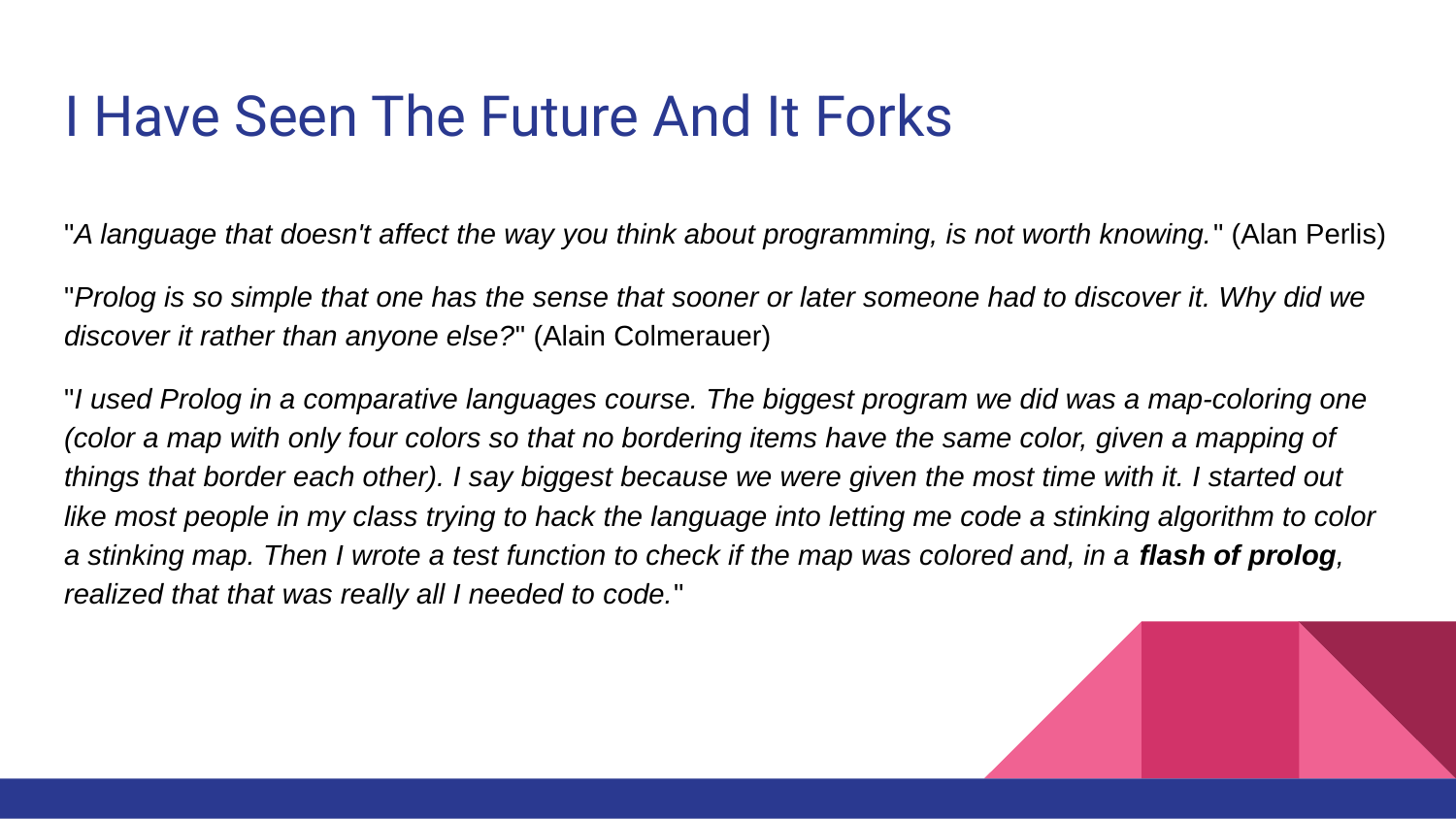

# I Have Seen The Future And It Forks
"A language that doesn't affect the way you think about programming, is not worth knowing." (Alan Perlis)
"Prolog is so simple that one has the sense that sooner or later someone had to discover it. Why did we discover it rather than anyone else?" (Alain Colmerauer)
"I used Prolog in a comparative languages course. The biggest program we did was a map-coloring one (color a map with only four colors so that no bordering items have the same color, given a mapping of things that border each other). I say biggest because we were given the most time with it. I started out like most people in my class trying to hack the language into letting me code a stinking algorithm to color a stinking map. Then I wrote a test function to check if the map was colored and, in a flash of prolog, realized that that was really all I needed to code."